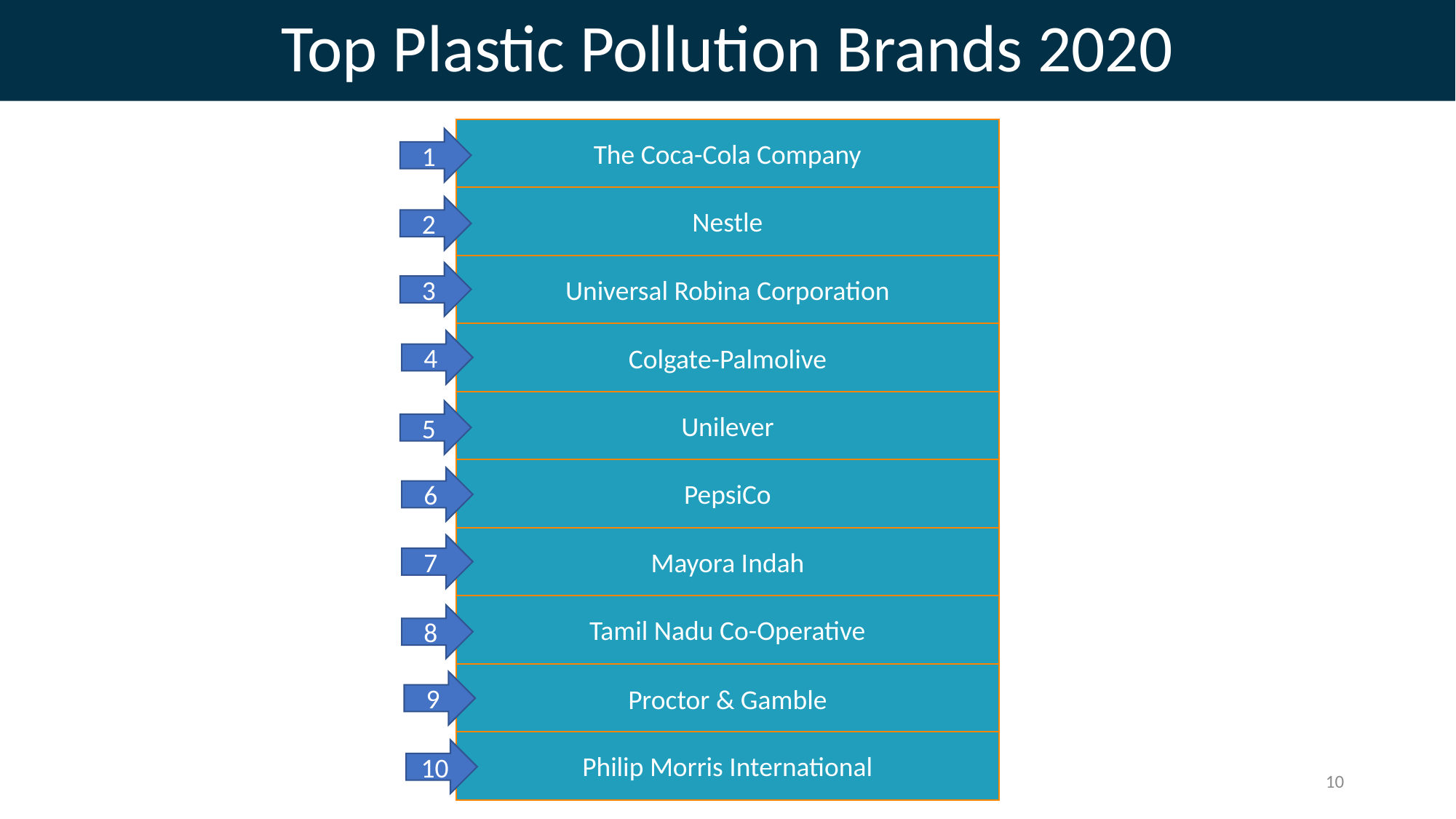

# Top Plastic Pollution Brands 2020
The Coca-Cola Company
1
Nestle
2
Universal Robina Corporation
3
Colgate-Palmolive
4
Unilever
5
PepsiCo
6
Mayora Indah
7
Tamil Nadu Co-Operative
8
Proctor & Gamble
9
Philip Morris International
10
10